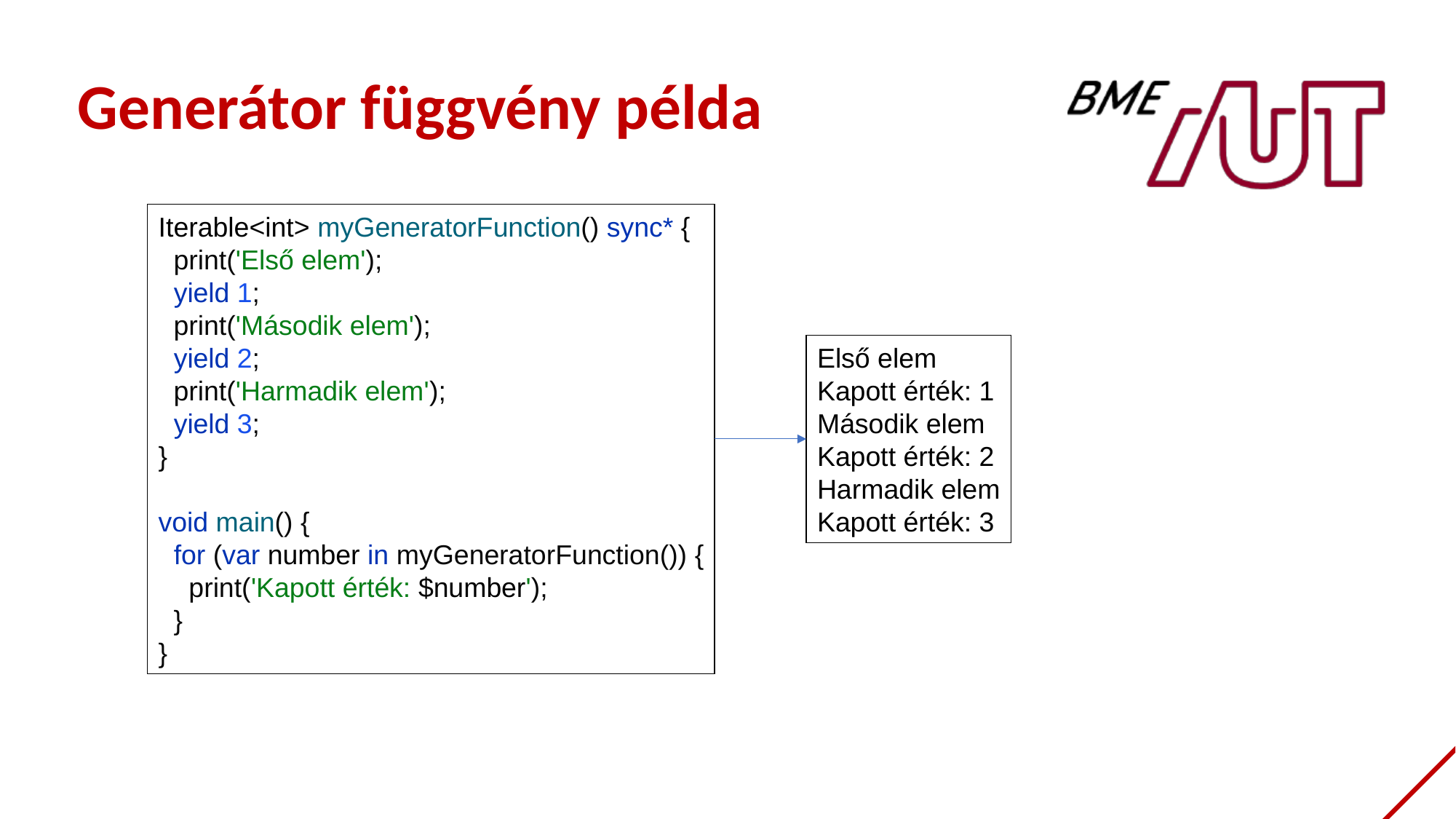

Generátor függvény példa
Iterable<int> myGeneratorFunction() sync* {
  print('Első elem');
  yield 1;
  print('Második elem');
  yield 2;
  print('Harmadik elem');
  yield 3;
}
void main() {
  for (var number in myGeneratorFunction()) {
    print('Kapott érték: $number');
  }
}
Első elem
Kapott érték: 1
Második elem
Kapott érték: 2
Harmadik elem
Kapott érték: 3